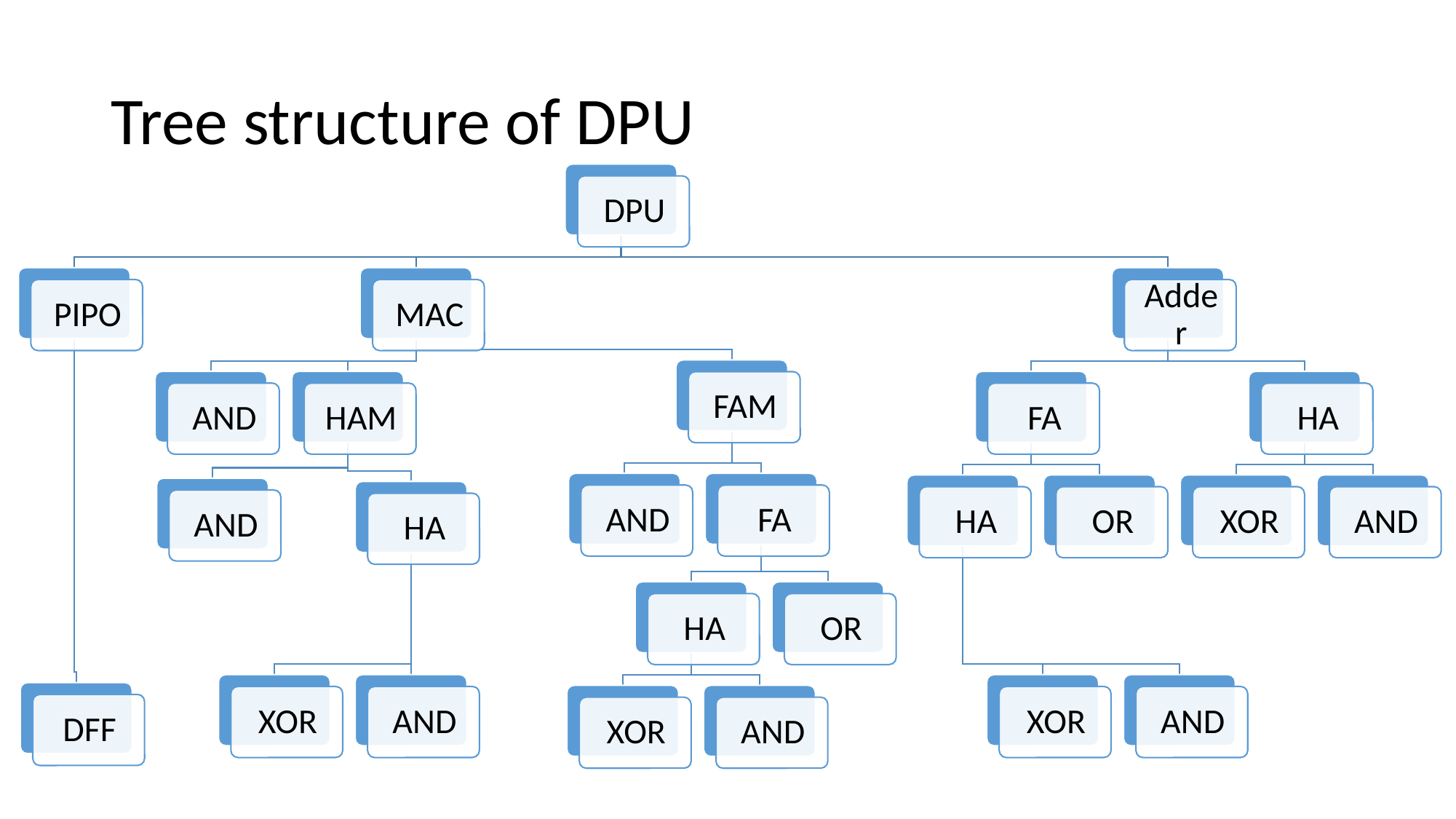

# Tree structure of DPU
DPU
PIPO
DFF
MAC
AND
HAM
AND
HA
XOR
AND
FAM
AND
FA
HA
XOR
AND
OR
Adder
FA
HA
XOR
AND
OR
HA
XOR
AND